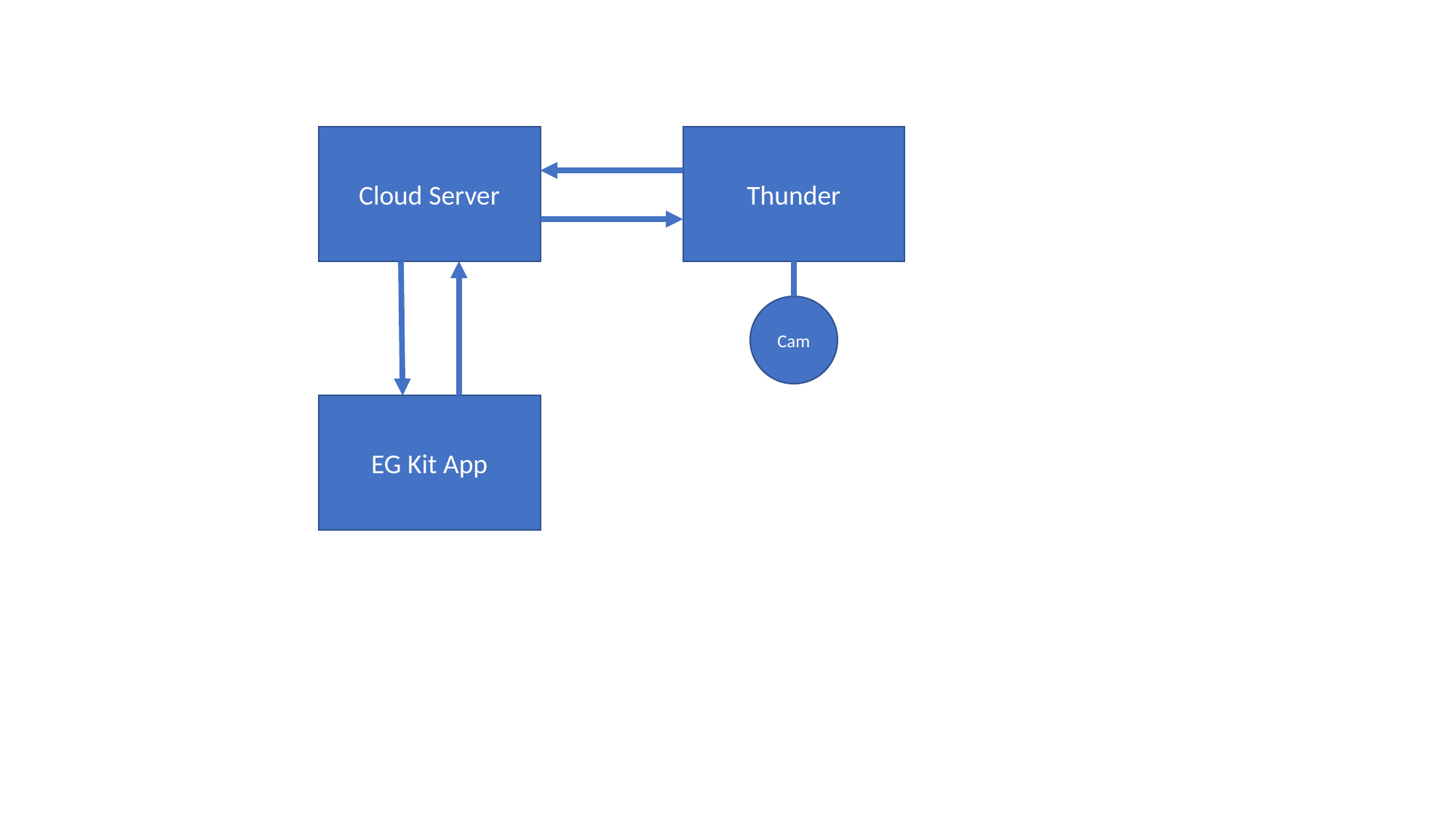

Cloud Server
Thunder
Cam
EG Kit App